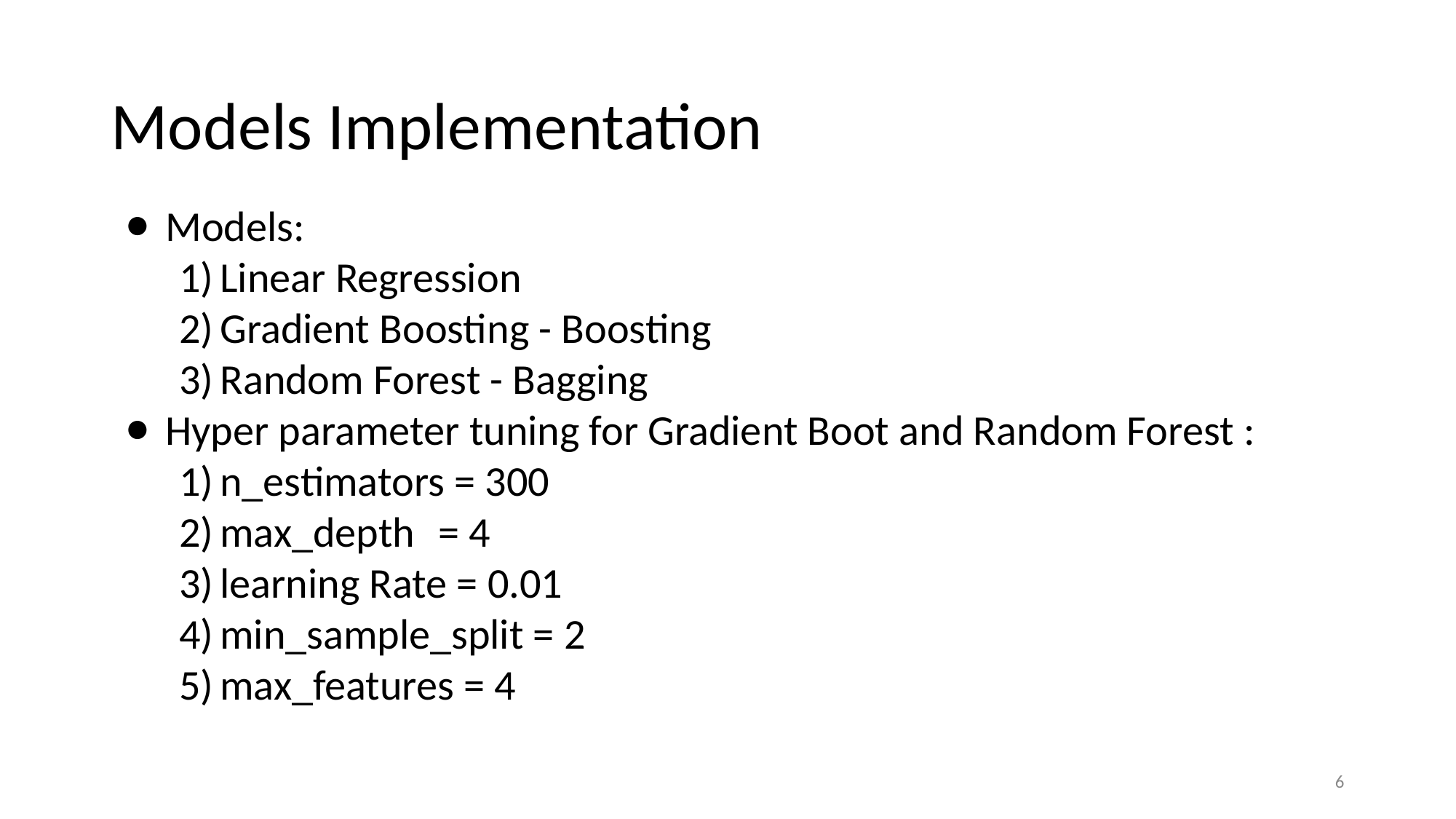

# Models Implementation
Models:
Linear Regression
Gradient Boosting - Boosting
Random Forest - Bagging
Hyper parameter tuning for Gradient Boot and Random Forest :
n_estimators = 300
max_depth	= 4
learning Rate = 0.01
min_sample_split = 2
max_features = 4
6